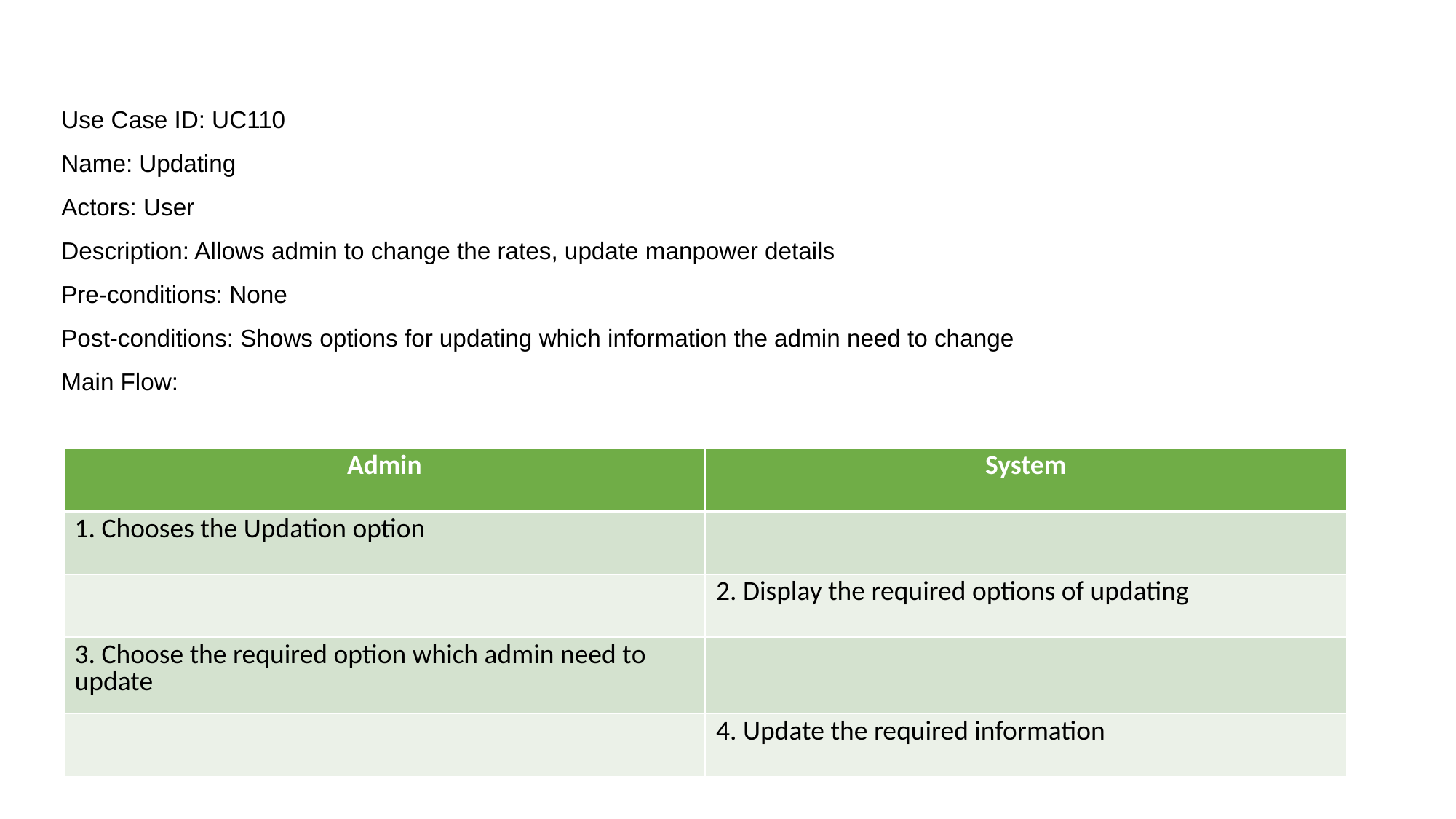

Use Case ID: UC110
Name: Updating
Actors: User
Description: Allows admin to change the rates, update manpower details
Pre-conditions: None
Post-conditions: Shows options for updating which information the admin need to change
Main Flow:
| Admin | System |
| --- | --- |
| 1. Chooses the Updation option |  |
|  | 2. Display the required options of updating |
| 3. Choose the required option which admin need to update |  |
|  | 4. Update the required information |